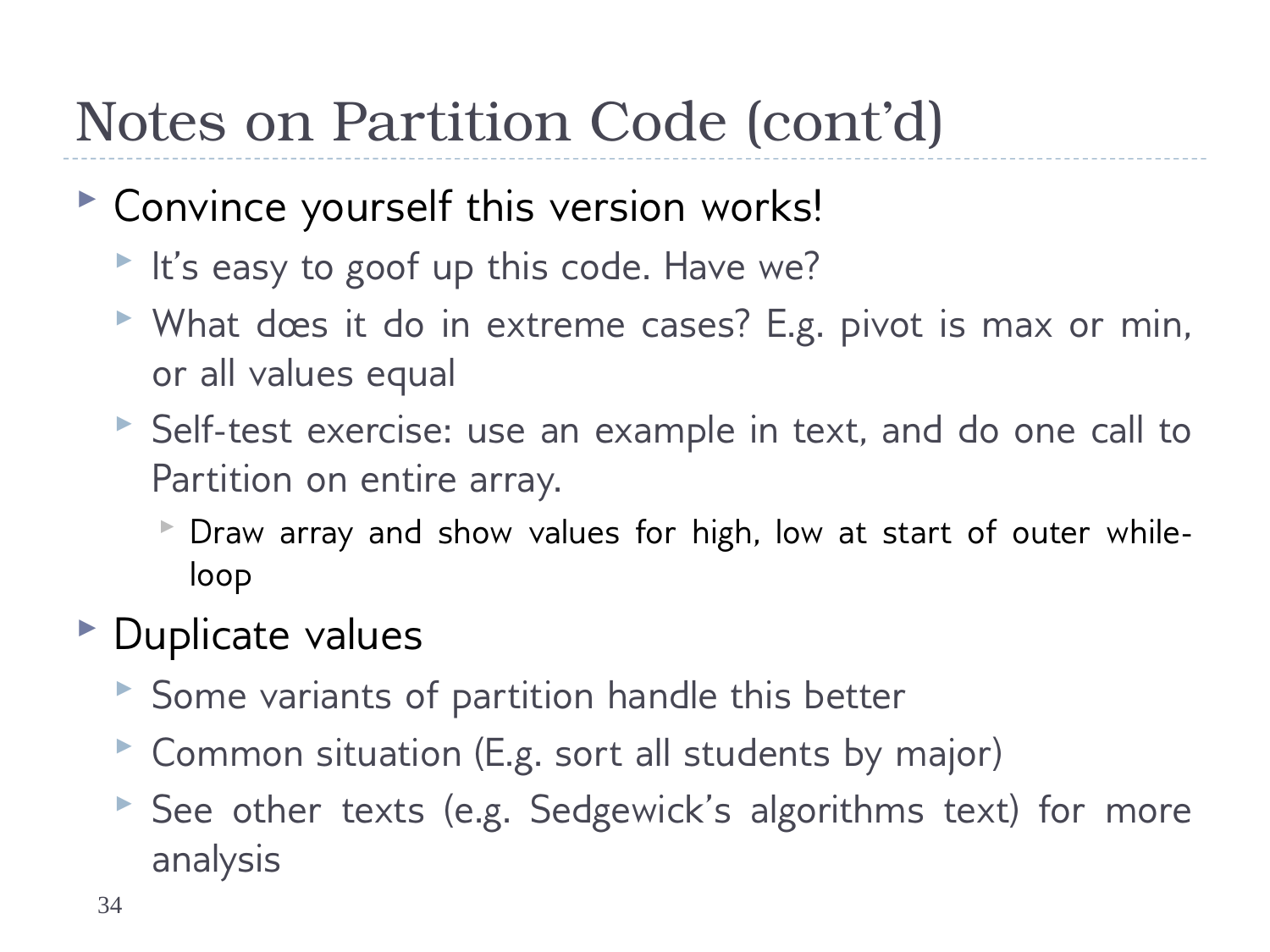

# Notes on Partition Code (cont’d)
Convince yourself this version works!
It’s easy to goof up this code. Have we?
What does it do in extreme cases? E.g. pivot is max or min, or all values equal
Self-test exercise: use an example in text, and do one call to Partition on entire array.
Draw array and show values for high, low at start of outer while-loop
Duplicate values
Some variants of partition handle this better
Common situation (E.g. sort all students by major)
See other texts (e.g. Sedgewick’s algorithms text) for more analysis
34